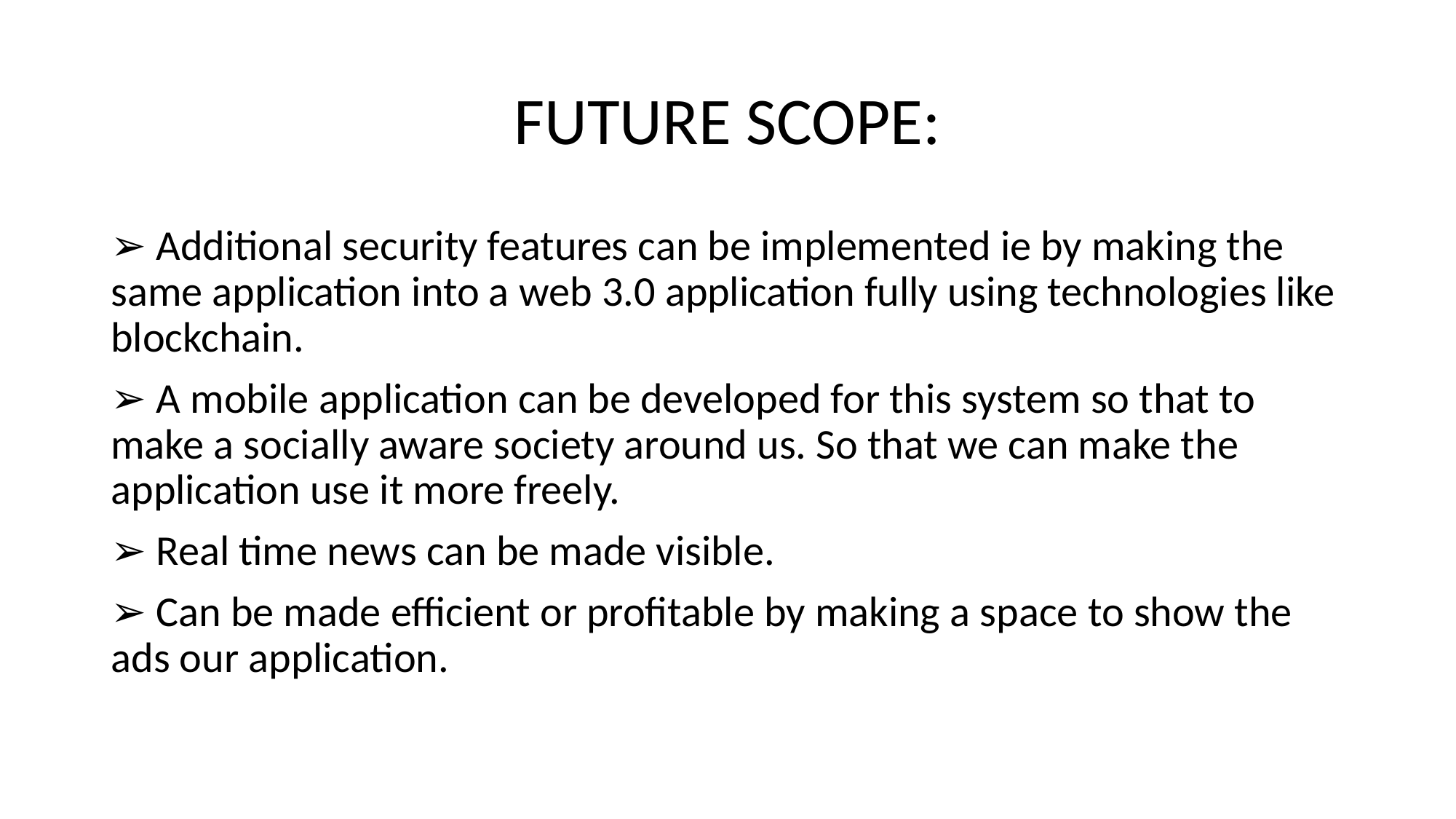

# FUTURE SCOPE:
➢ Additional security features can be implemented ie by making the same application into a web 3.0 application fully using technologies like blockchain.
➢ A mobile application can be developed for this system so that to make a socially aware society around us. So that we can make the application use it more freely.
➢ Real time news can be made visible.
➢ Can be made efficient or profitable by making a space to show the ads our application.